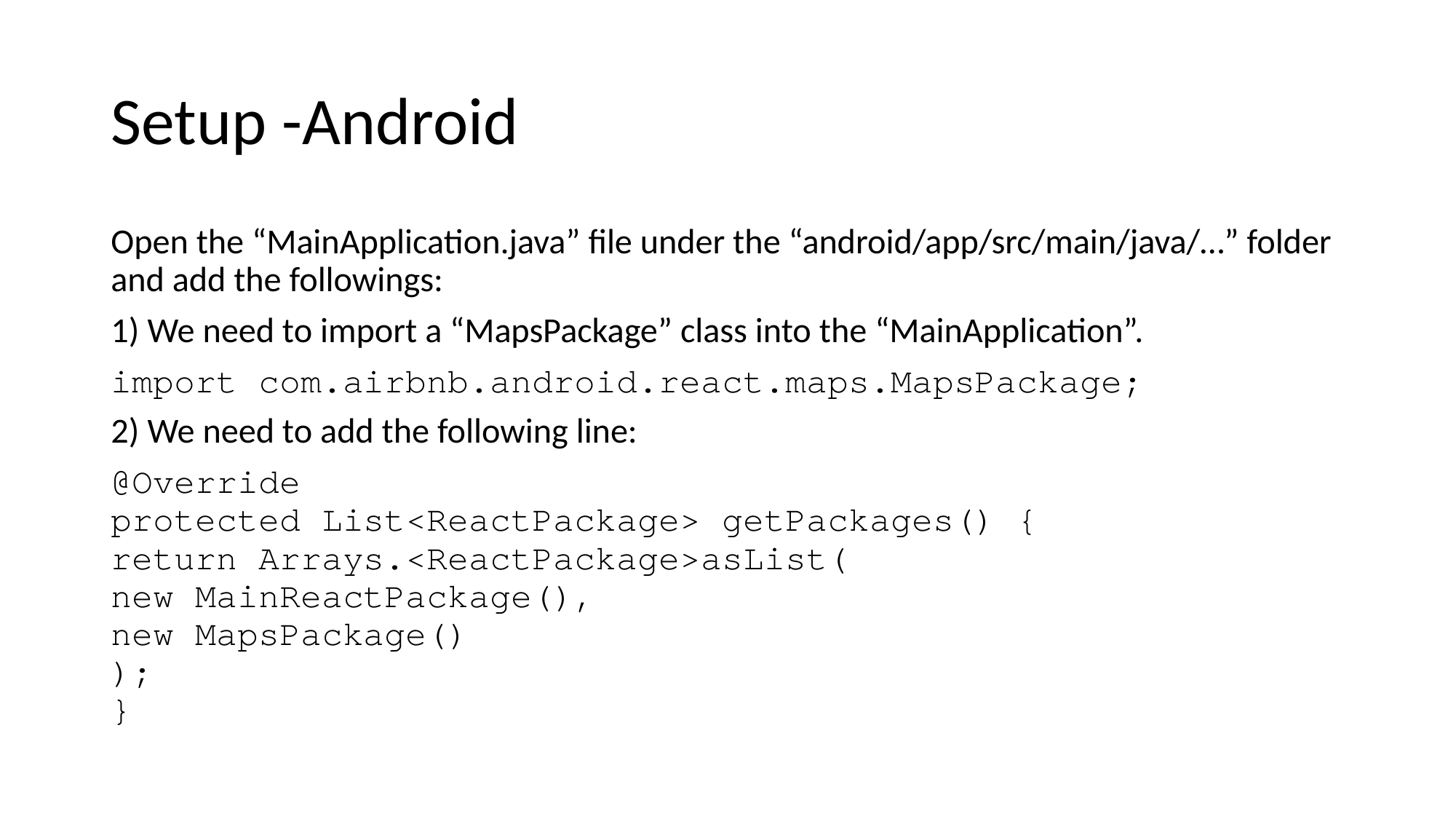

# Setup -Android
Open the “MainApplication.java” file under the “android/app/src/main/java/…” folder and add the followings:
1) We need to import a “MapsPackage” class into the “MainApplication”.
import com.airbnb.android.react.maps.MapsPackage;
2) We need to add the following line:
@Override
protected List<ReactPackage> getPackages() {
return Arrays.<ReactPackage>asList(
new MainReactPackage(),
new MapsPackage()
);
}